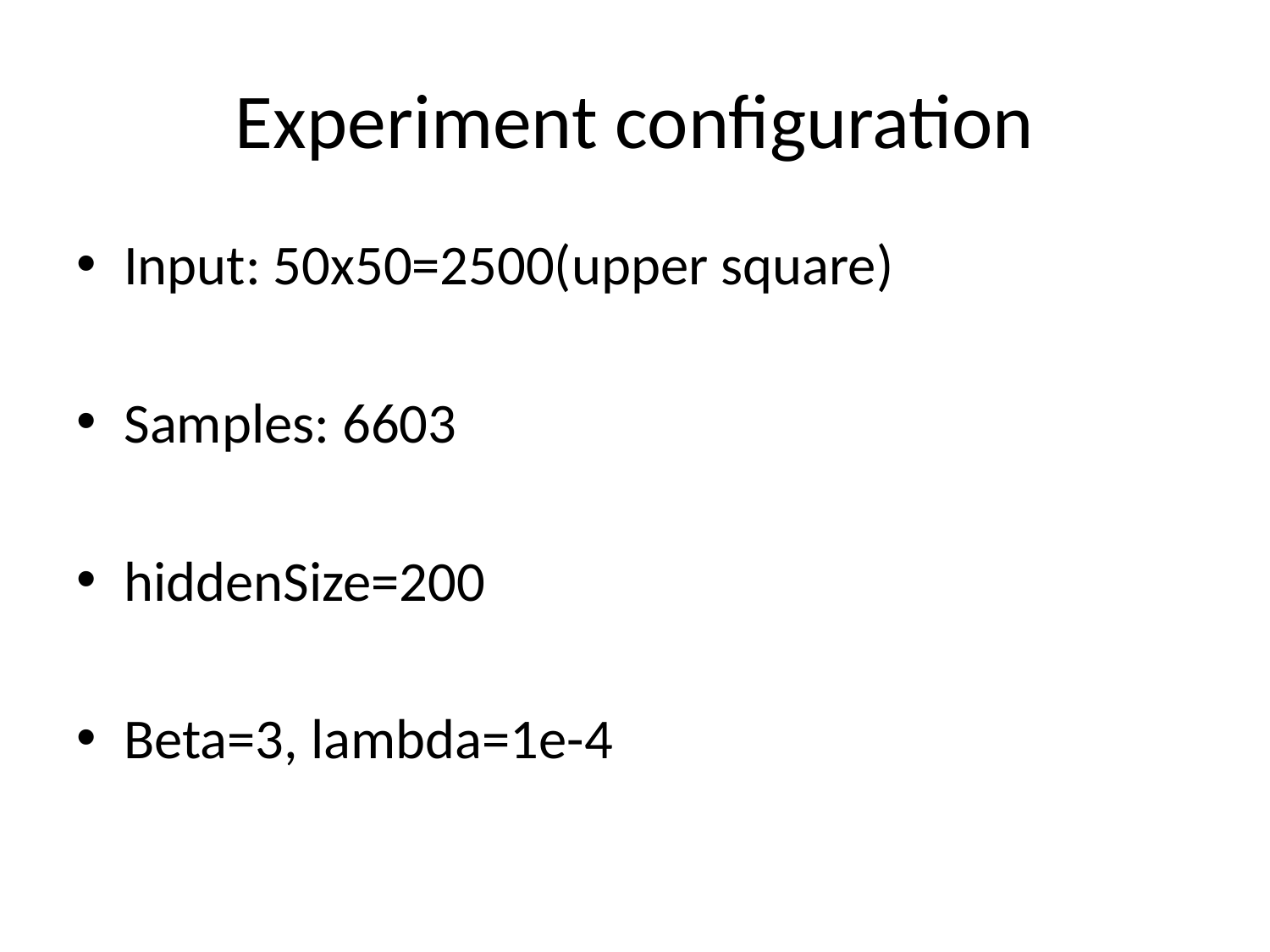

# Experiment configuration
Input: 50x50=2500(upper square)

Samples: 6603

hiddenSize=200

Beta=3, lambda=1e-4